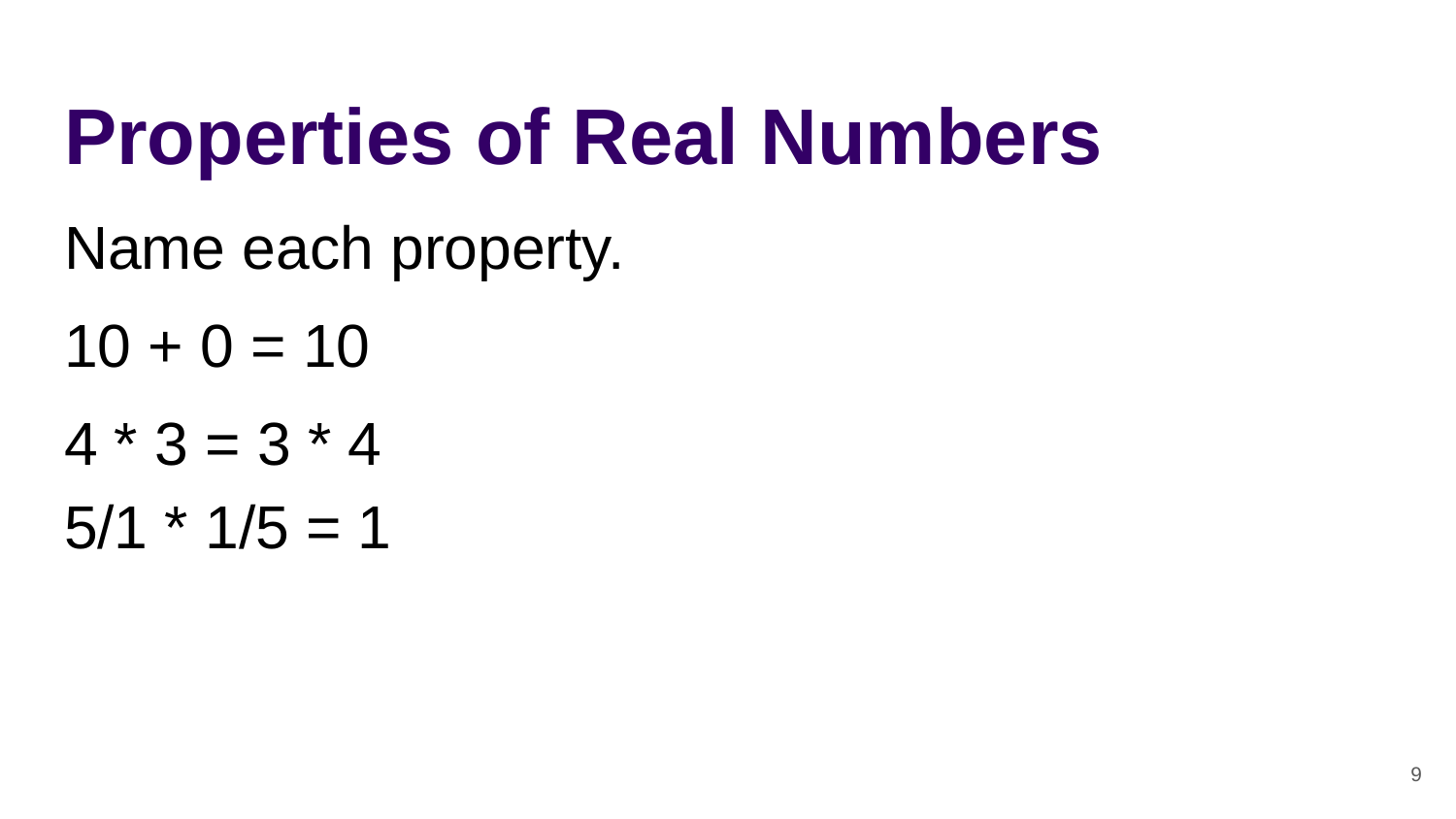

# Properties of Real Numbers
Name each property.
10 + 0 = 10
4 * 3 = 3 * 4
5/1 * 1/5 = 1

9